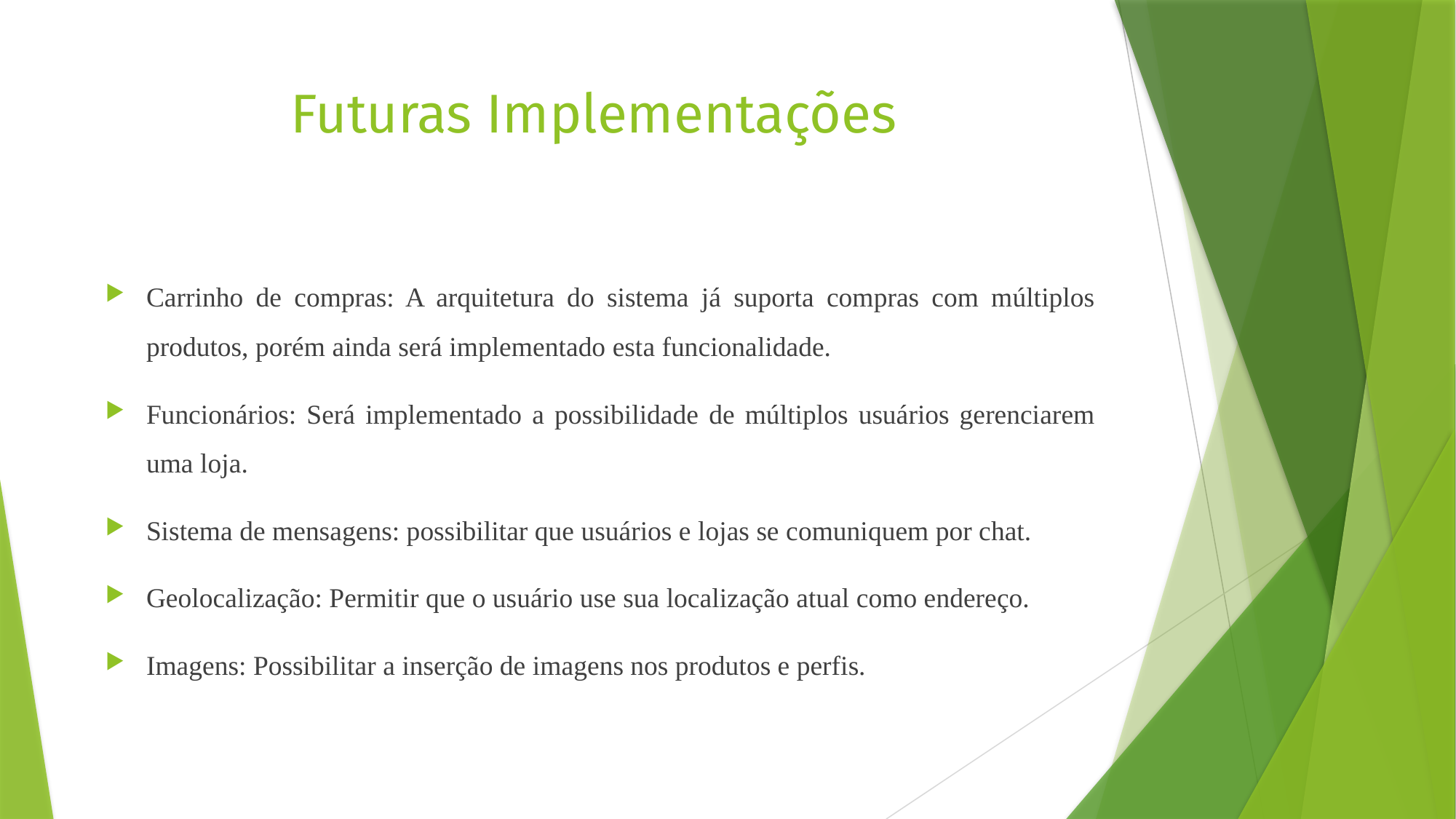

# Futuras Implementações
Carrinho de compras: A arquitetura do sistema já suporta compras com múltiplos produtos, porém ainda será implementado esta funcionalidade.
Funcionários: Será implementado a possibilidade de múltiplos usuários gerenciarem uma loja.
Sistema de mensagens: possibilitar que usuários e lojas se comuniquem por chat.
Geolocalização: Permitir que o usuário use sua localização atual como endereço.
Imagens: Possibilitar a inserção de imagens nos produtos e perfis.